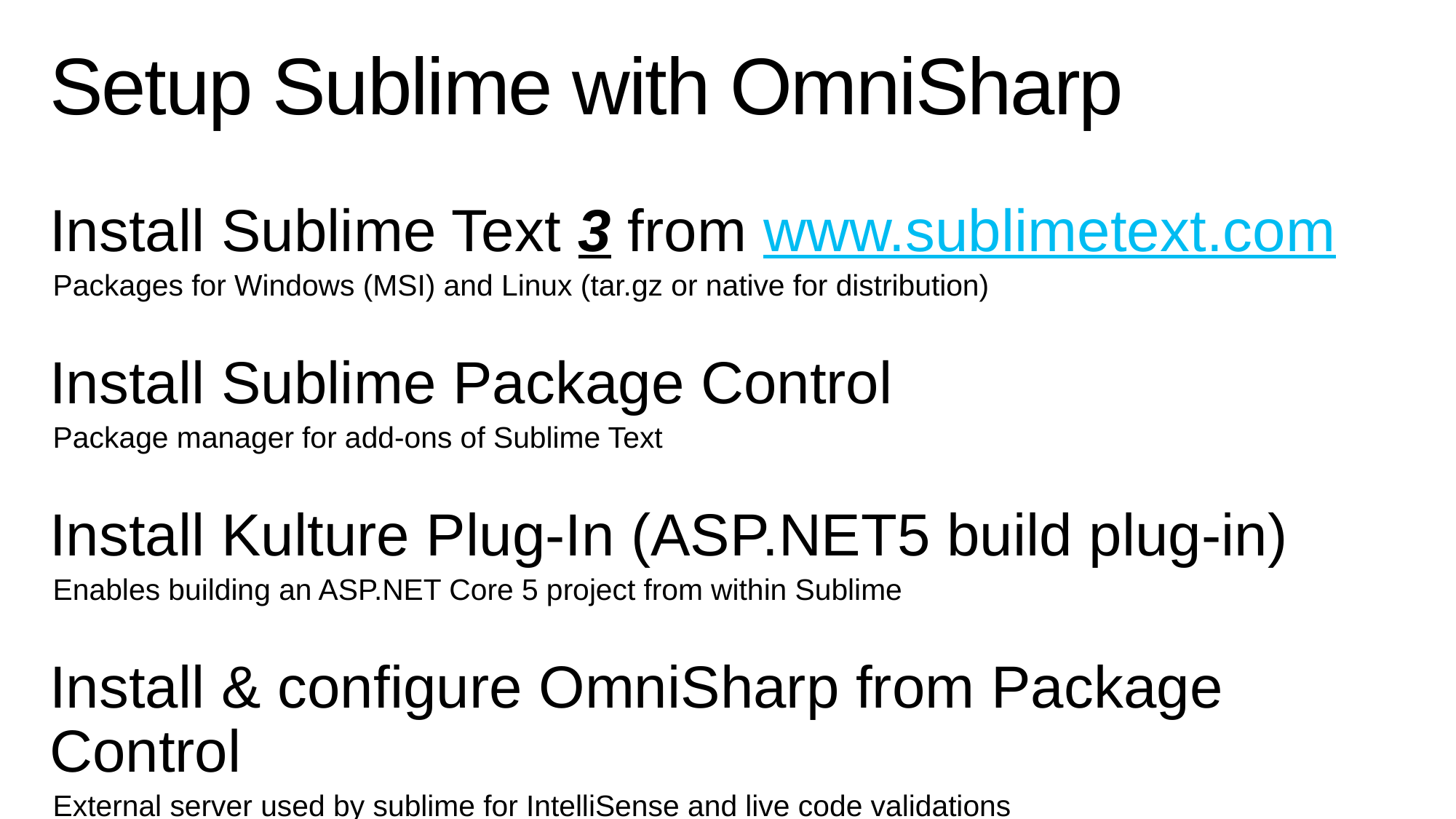

# Setup Sublime with OmniSharp

Install Sublime Text 3 from www.sublimetext.com
Packages for Windows (MSI) and Linux (tar.gz or native for distribution)

Install Sublime Package Control
Package manager for add-ons of Sublime Text

Install Kulture Plug-In (ASP.NET5 build plug-in)
Enables building an ASP.NET Core 5 project from within Sublime

Install & configure OmniSharp from Package Control
External server used by sublime for IntelliSense and live code validations
http://www.omnisharp.net/ and http://omnisharp-sublime.readthedocs.org/en/latest/